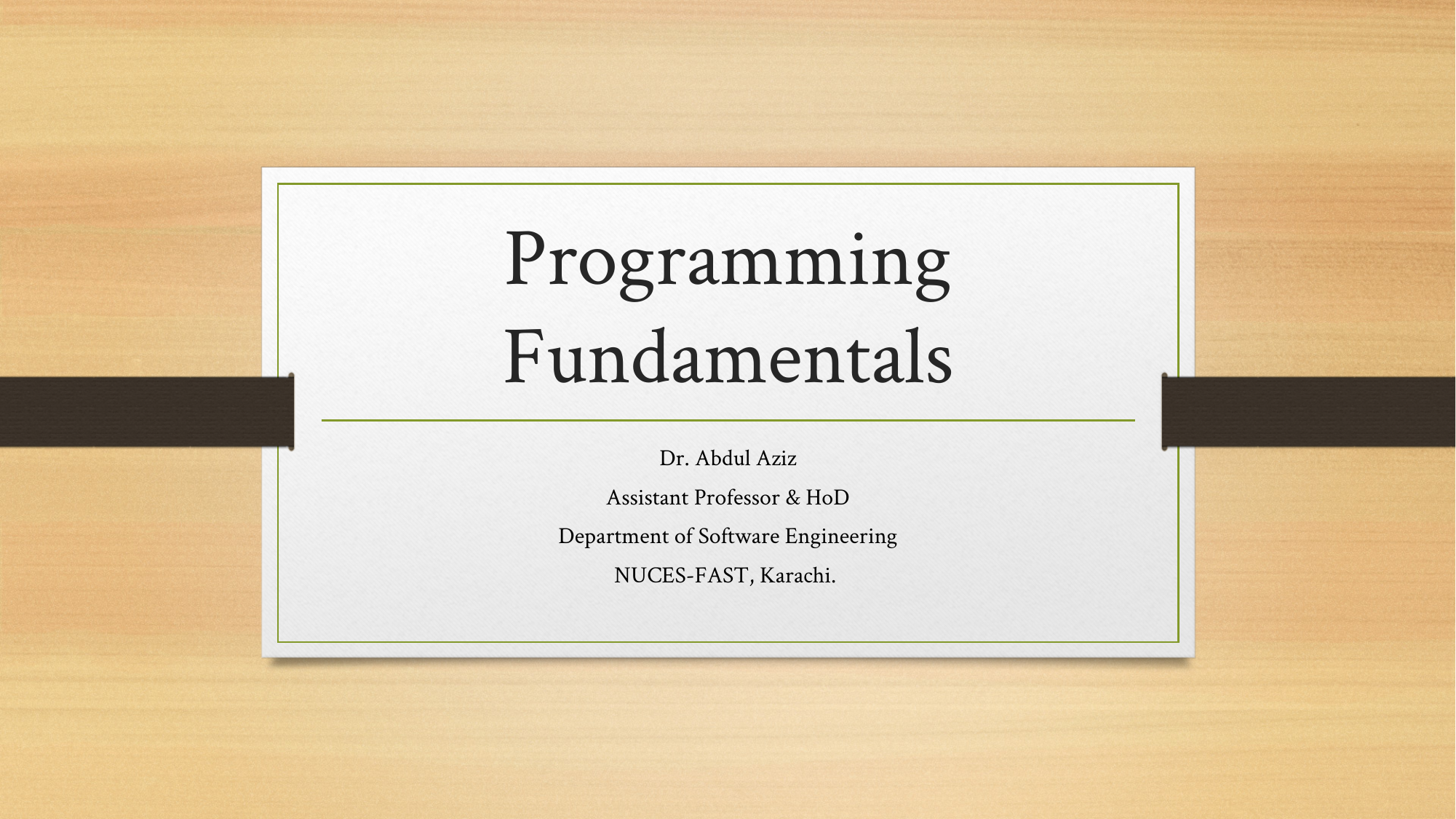

# Programming Fundamentals
Dr. Abdul Aziz
Assistant Professor & HoD
Department of Software Engineering
NUCES-FAST, Karachi.